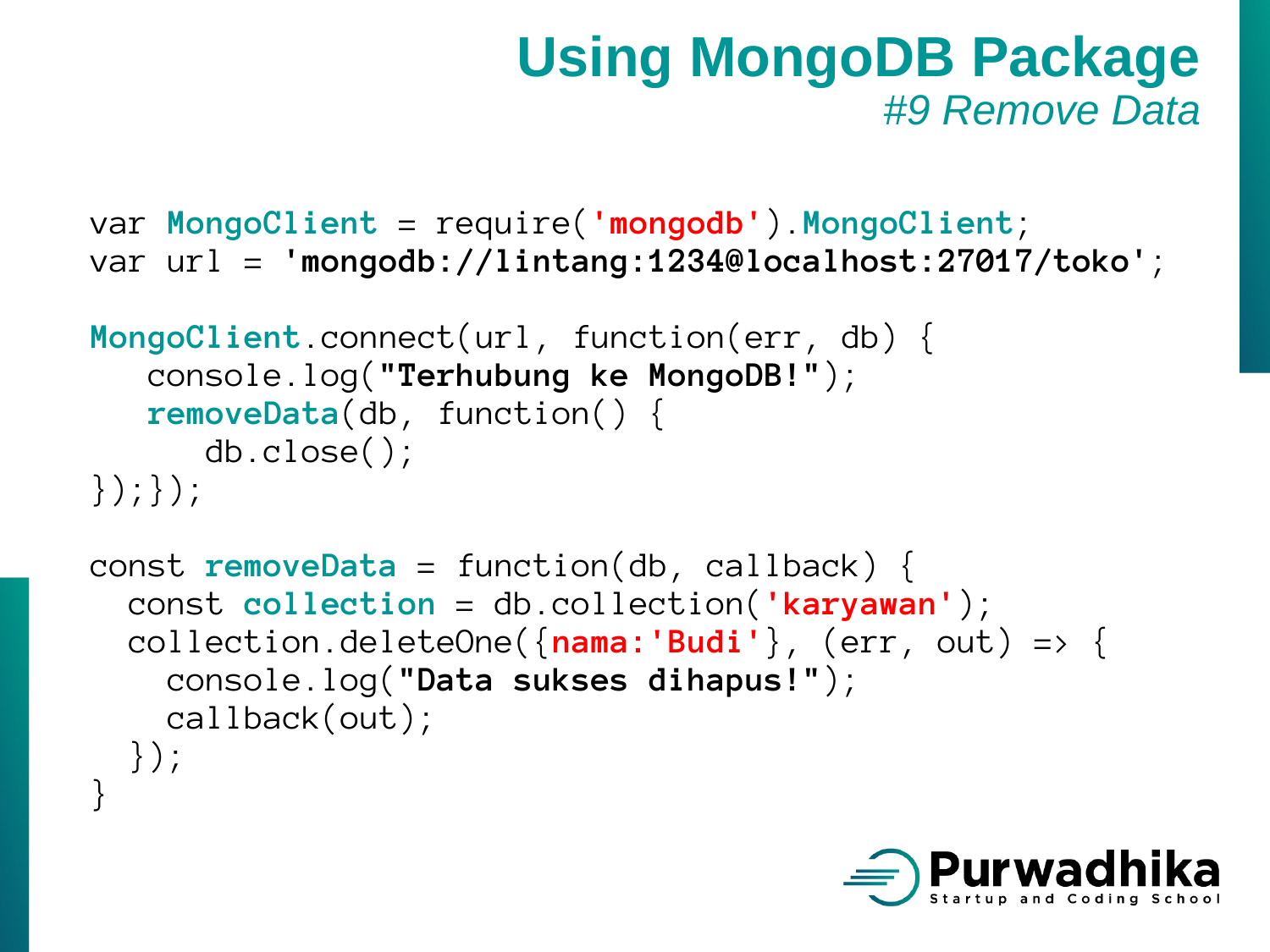

Using MongoDB Package
#9 Remove Data
var MongoClient = require('mongodb').MongoClient;
var url = 'mongodb://lintang:1234@localhost:27017/toko';
MongoClient.connect(url, function(err, db) {
   console.log("Terhubung ke MongoDB!");
   removeData(db, function() {
      db.close();
});});
const removeData = function(db, callback) {
  const collection = db.collection('karyawan');
  collection.deleteOne({nama:'Budi'}, (err, out) => {
    console.log("Data sukses dihapus!");
    callback(out);
  });
}